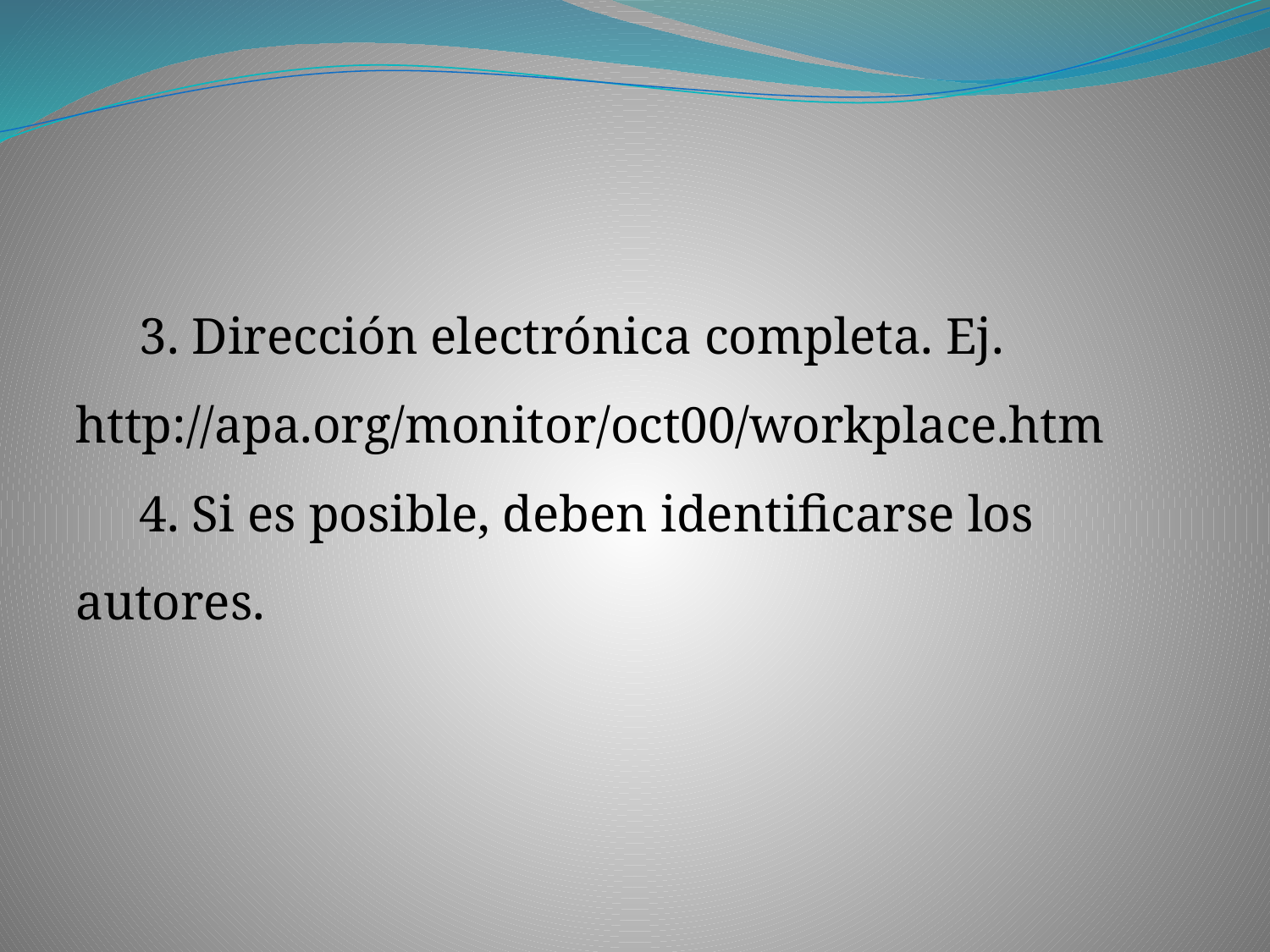

3. Dirección electrónica completa. Ej. http://apa.org/monitor/oct00/workplace.htm
4. Si es posible, deben identificarse los autores.